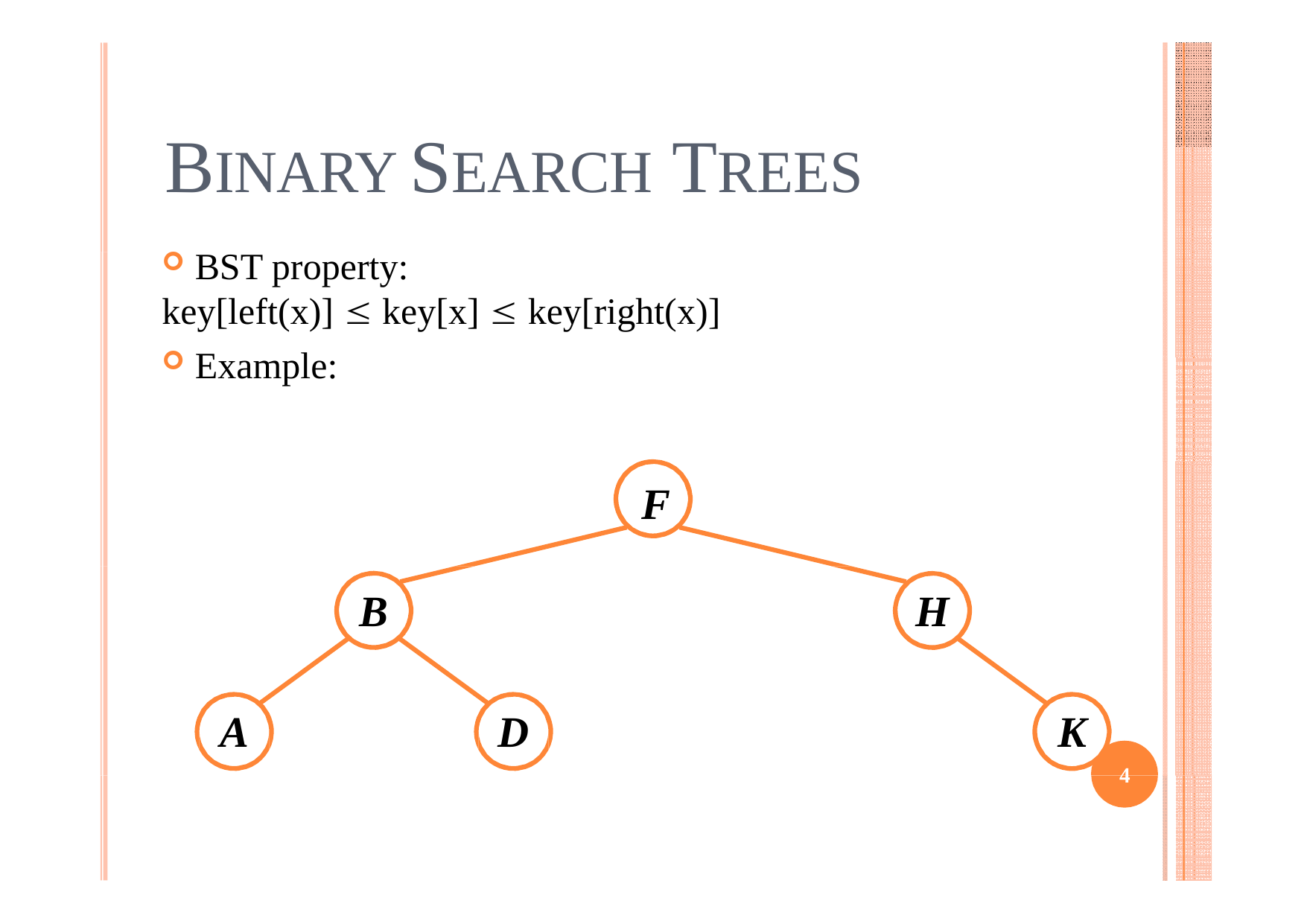

# BINARY SEARCH TREES

BST property:
key[left(x)] ≤ key[x] ≤ key[right(x)]
Example:

F

B
H

A
D
K
4